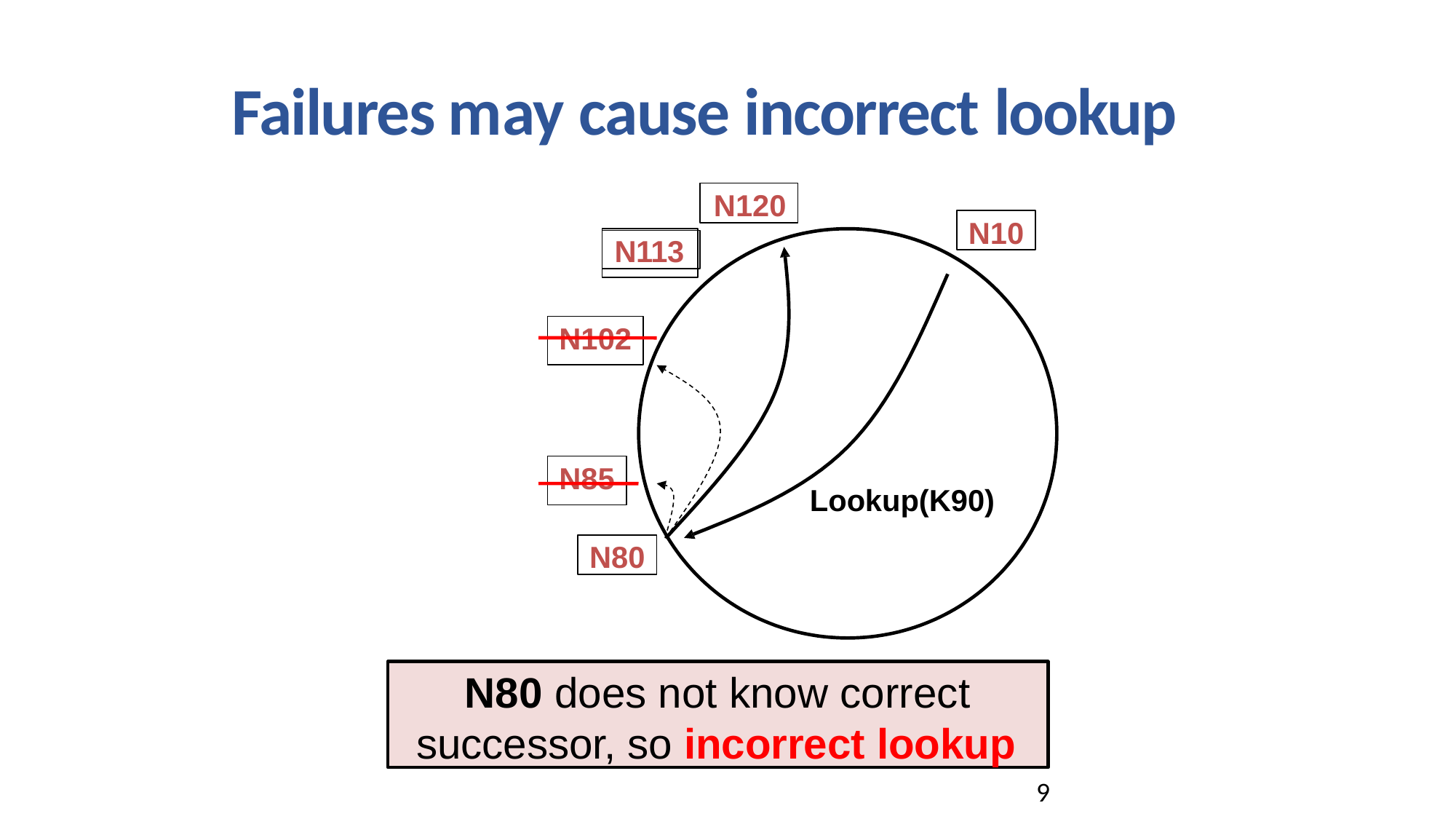

Failures may cause incorrect lookup
N120
N10

N113

N102

N85
Lookup(K90)

N80
N80 does not know correct  successor, so incorrect lookup
9